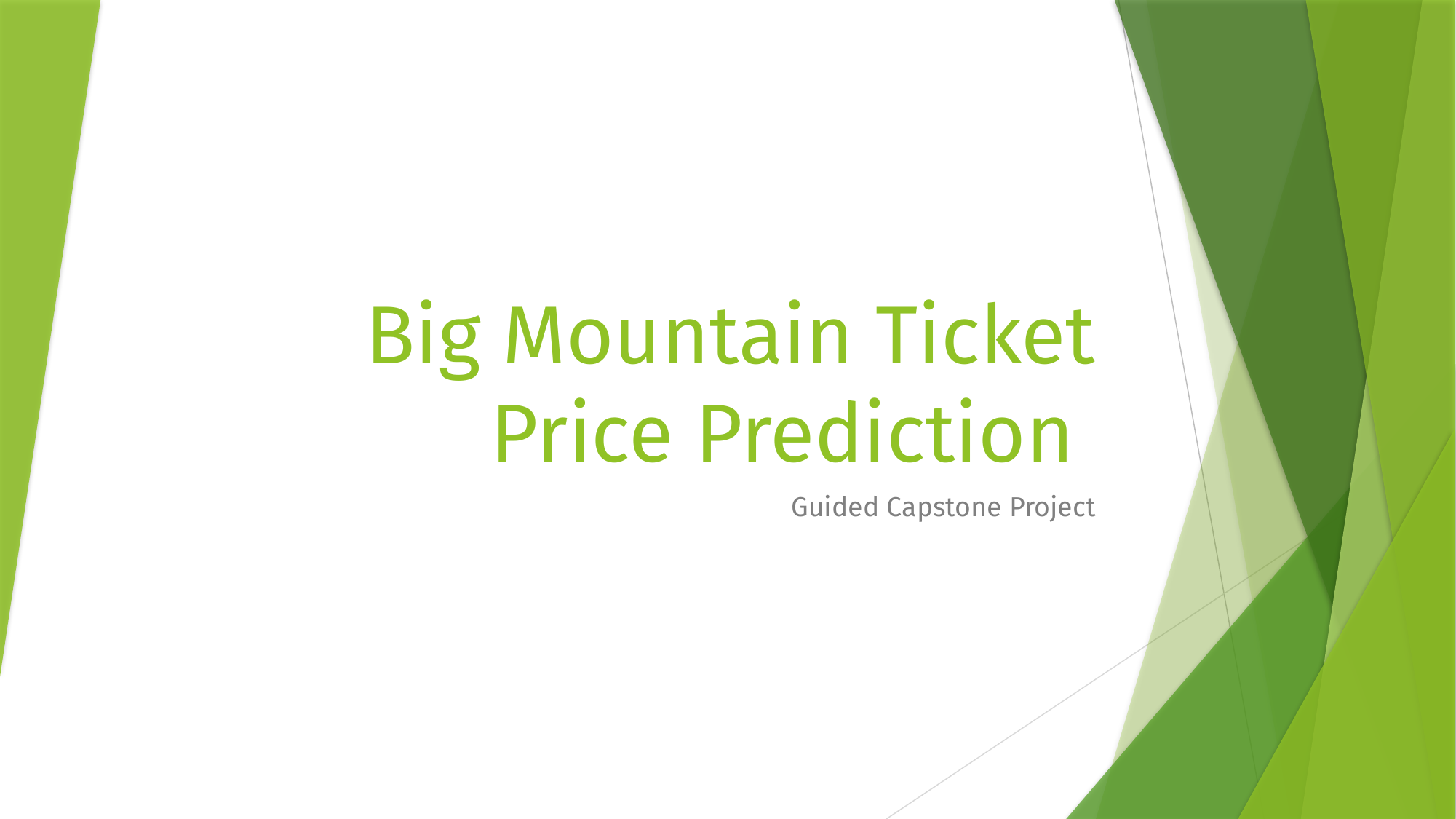

# Big Mountain Ticket Price Prediction
Guided Capstone Project